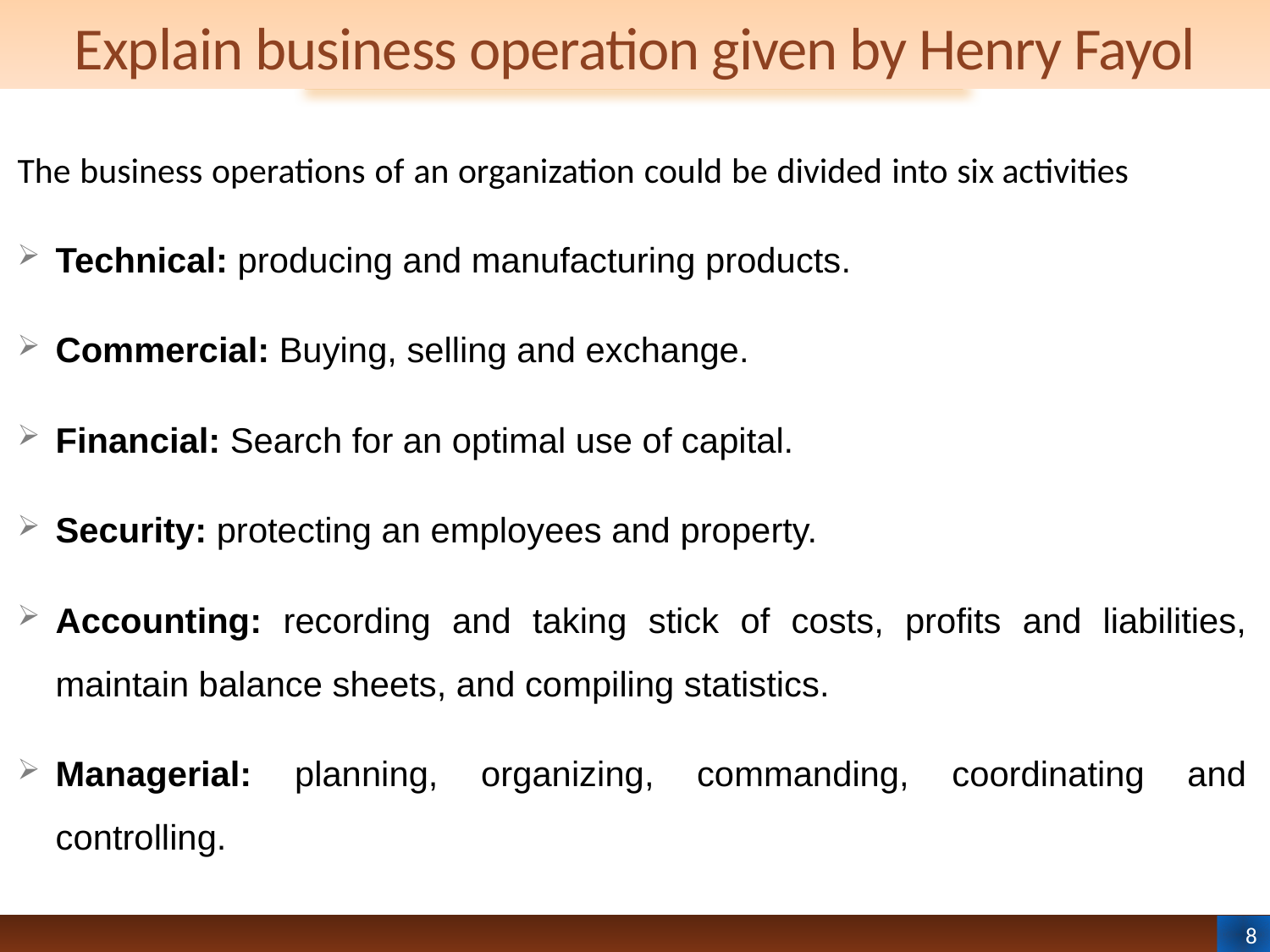

# Explain business operation given by Henry Fayol
The business operations of an organization could be divided into six activities
Technical: producing and manufacturing products.
Commercial: Buying, selling and exchange.
Financial: Search for an optimal use of capital.
Security: protecting an employees and property.
Accounting: recording and taking stick of costs, profits and liabilities, maintain balance sheets, and compiling statistics.
Managerial: planning, organizing, commanding, coordinating and controlling.
8